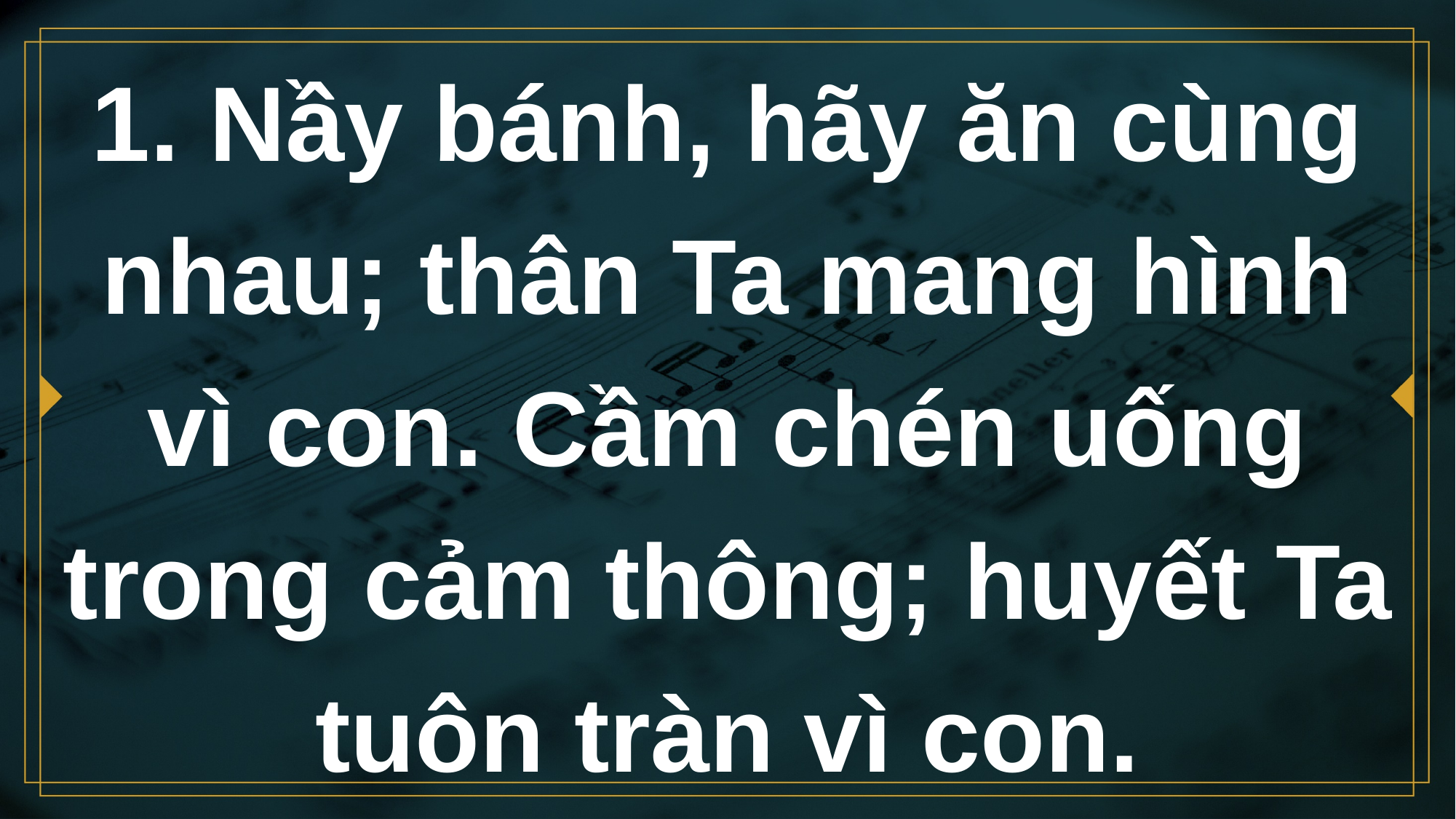

# 1. Nầy bánh, hãy ăn cùng nhau; thân Ta mang hình vì con. Cầm chén uống trong cảm thông; huyết Ta tuôn tràn vì con.